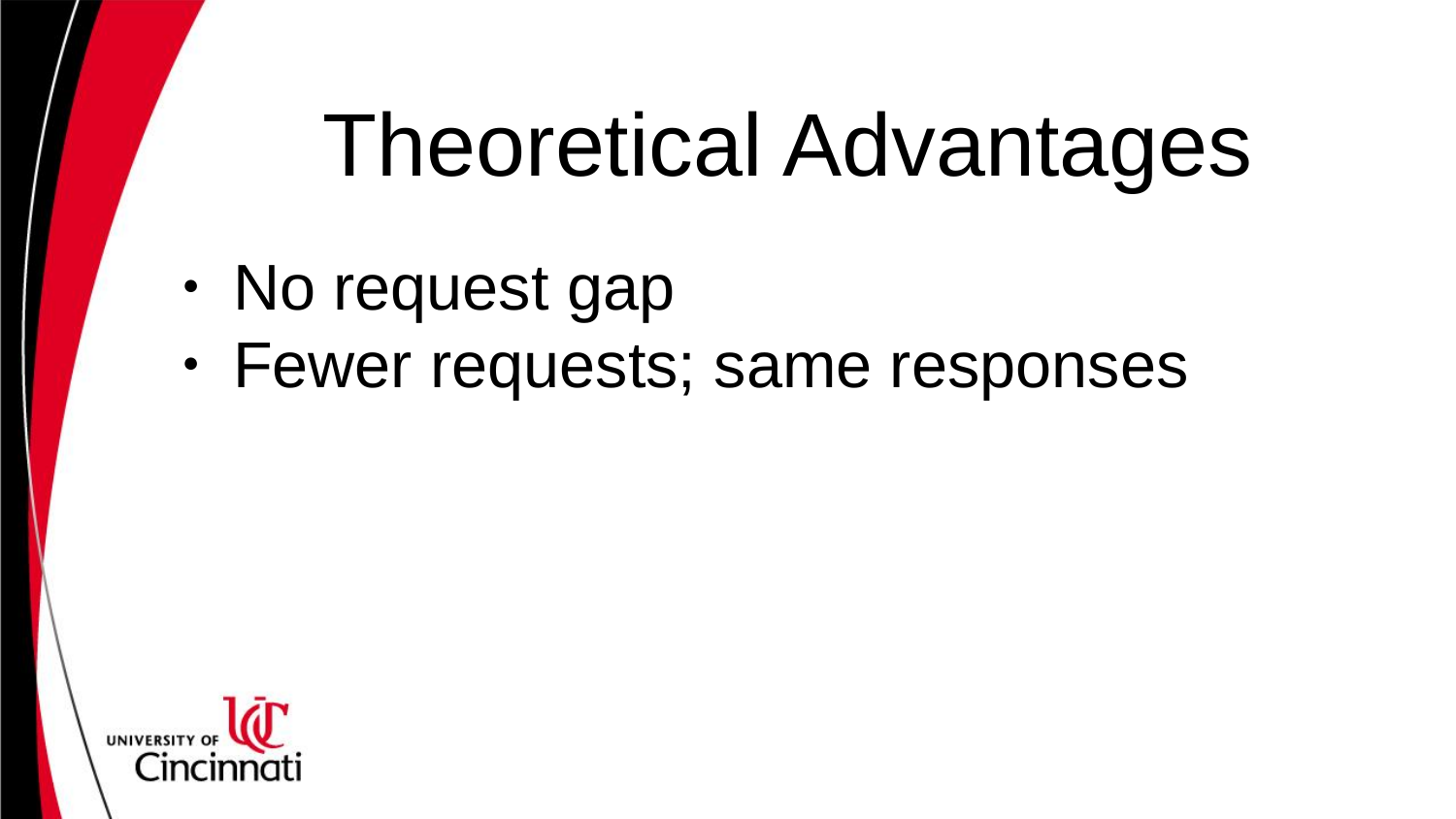

# Theoretical Advantages
No request gap
Fewer requests; same responses